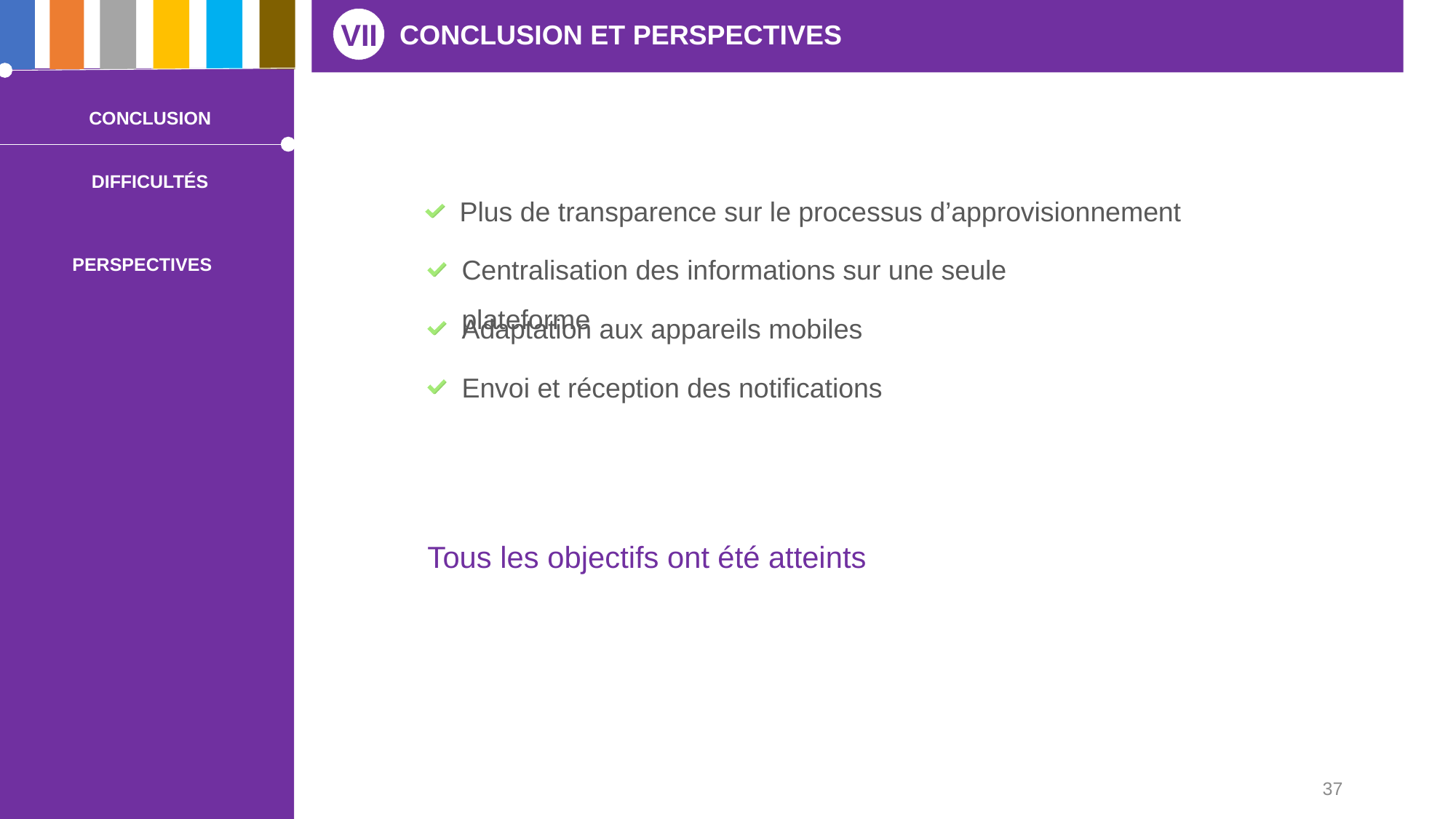

VII
CONCLUSION ET PERSPECTIVES

CONCLUSION
DIFFICULTÉS
Plus de transparence sur le processus d’approvisionnement
Centralisation des informations sur une seule plateforme
PERSPECTIVES
Adaptation aux appareils mobiles
Envoi et réception des notifications
Tous les objectifs ont été atteints
37